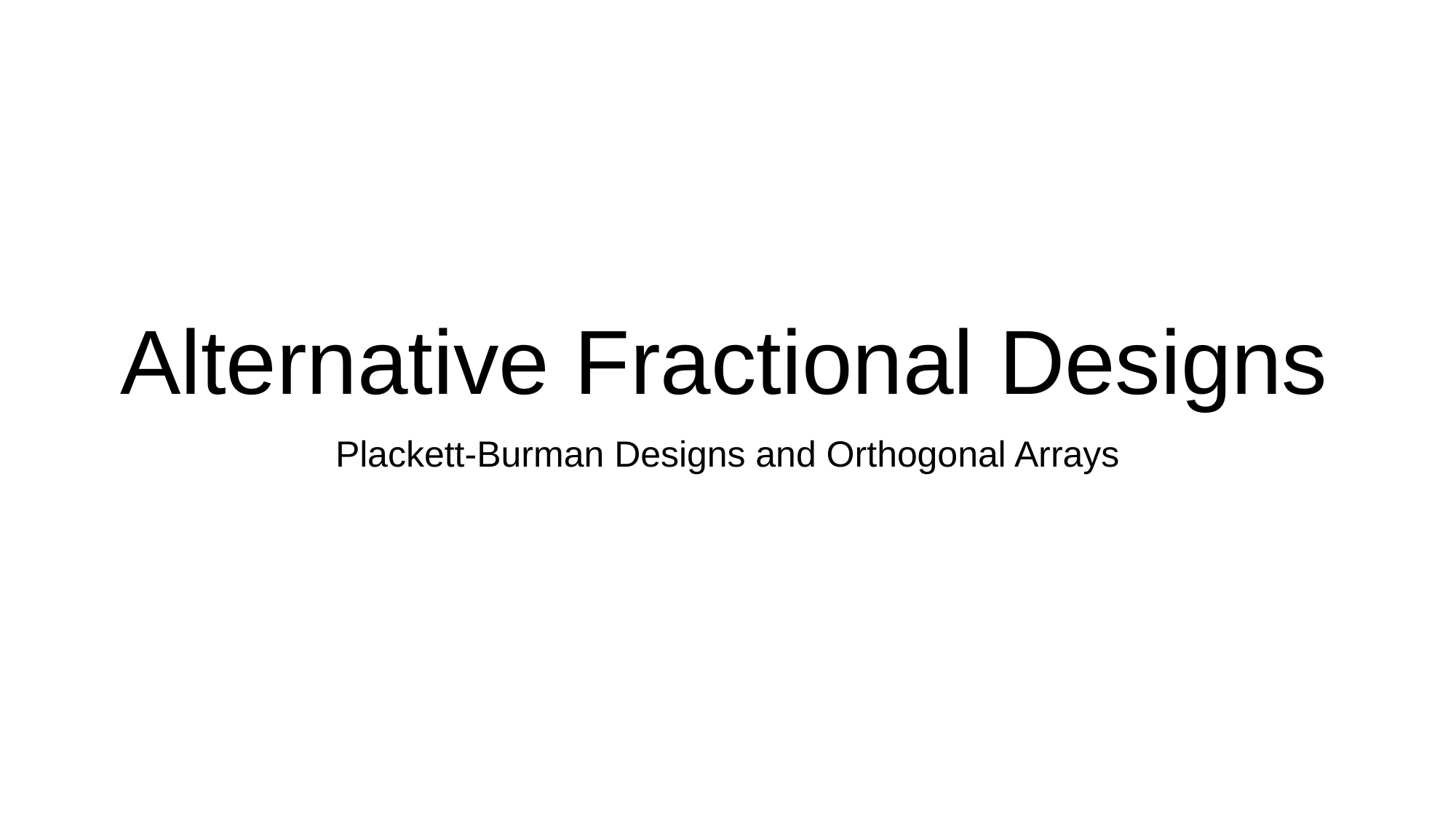

# Alternative Fractional Designs
Plackett-Burman Designs and Orthogonal Arrays